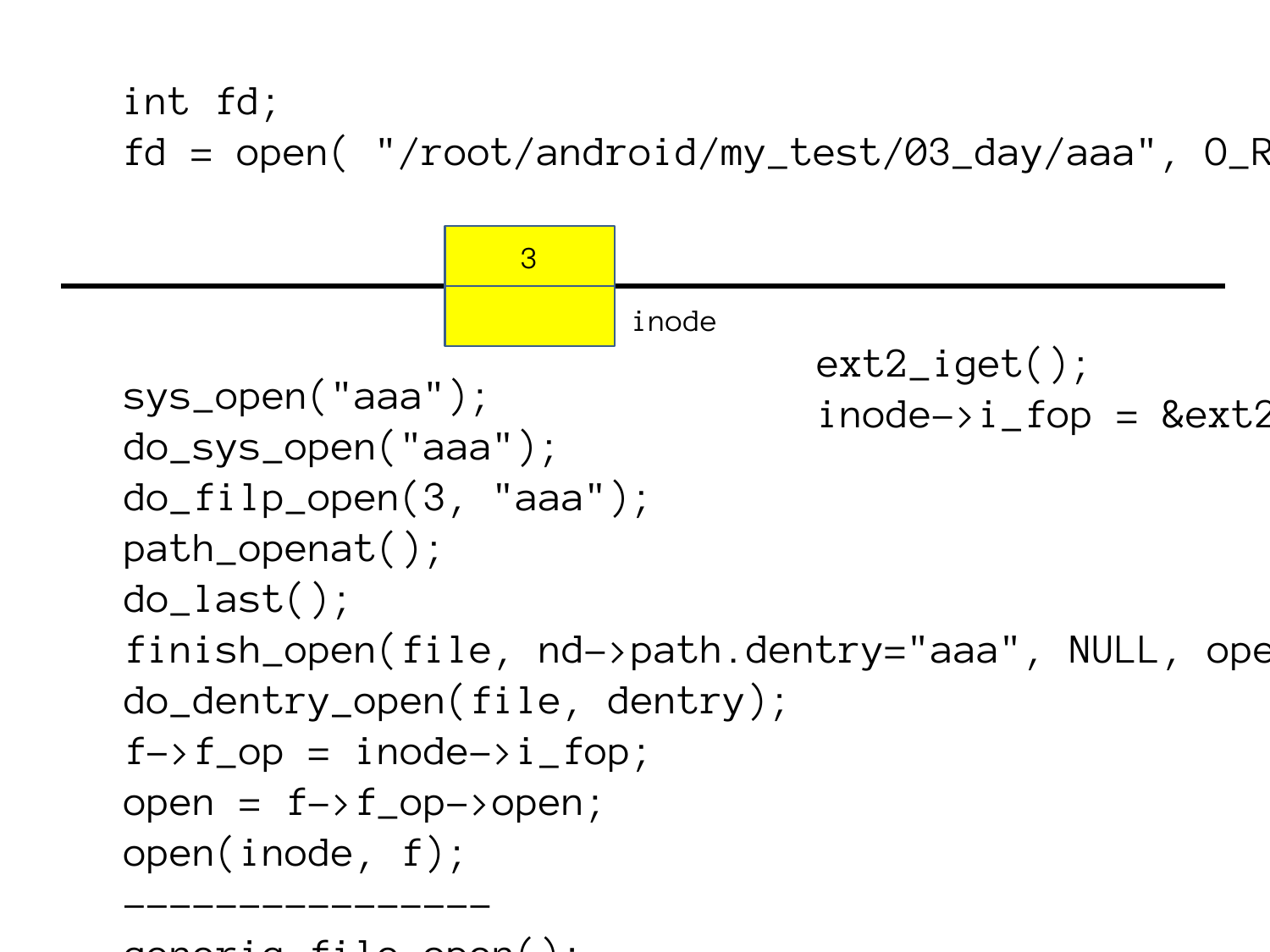

int fd;
fd = open( "/root/android/my_test/03_day/aaa", O_RDONLY);
3

inode
ext2_iget();
inode->i_fop = &ext2_file_operations;

sys_open("aaa");
do_sys_open("aaa");
do_filp_open(3, "aaa");
path_openat();
do_last();
finish_open(file, nd->path.dentry="aaa", NULL, opened);
do_dentry_open(file, dentry);
f->f_op = inode->i_fop;
open = f->f_op->open;
open(inode, f);
----------------
generic_file_open();